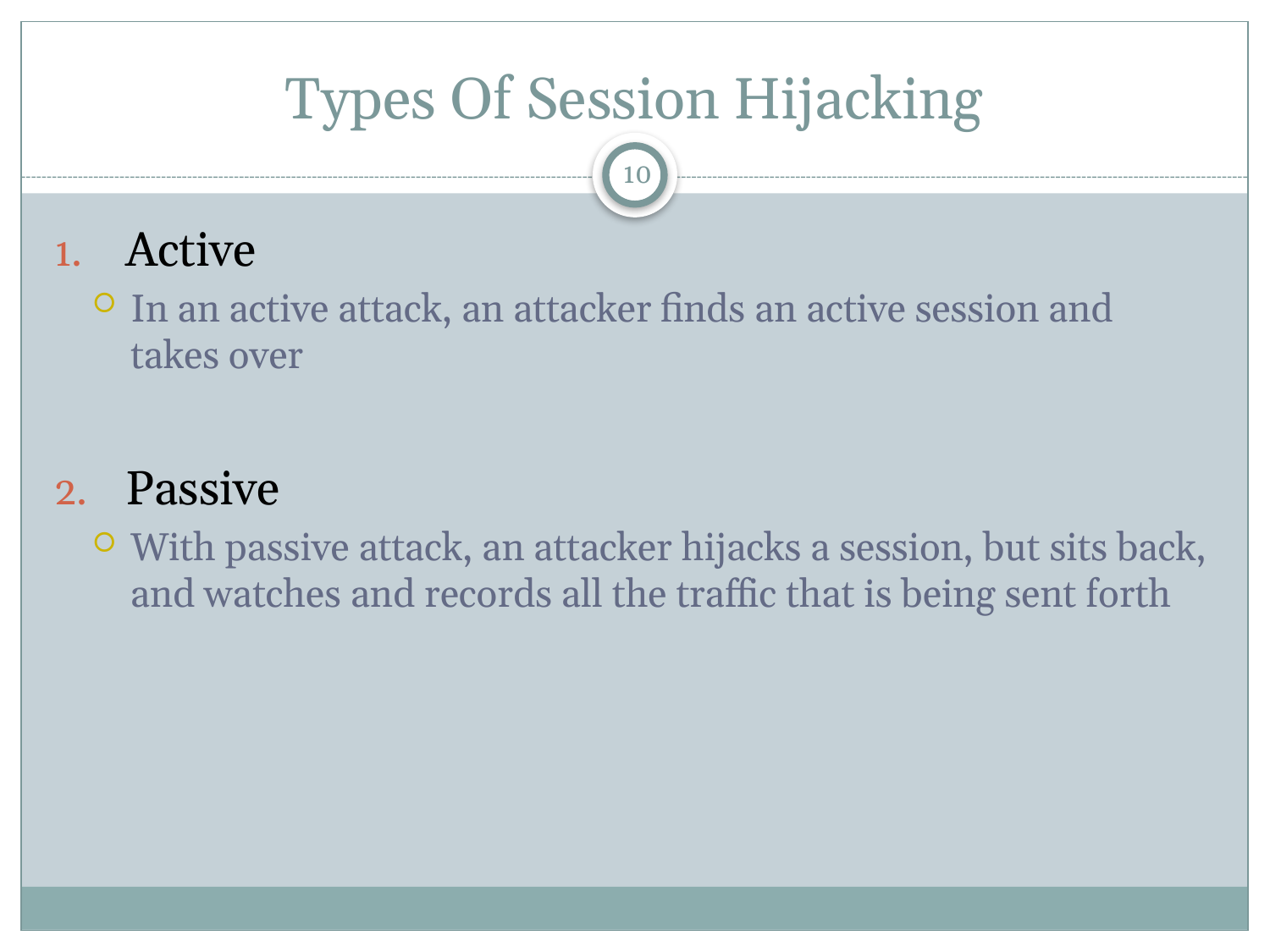

# Types Of Session Hijacking
10
Active
In an active attack, an attacker finds an active session and takes over

Passive
With passive attack, an attacker hijacks a session, but sits back, and watches and records all the traffic that is being sent forth